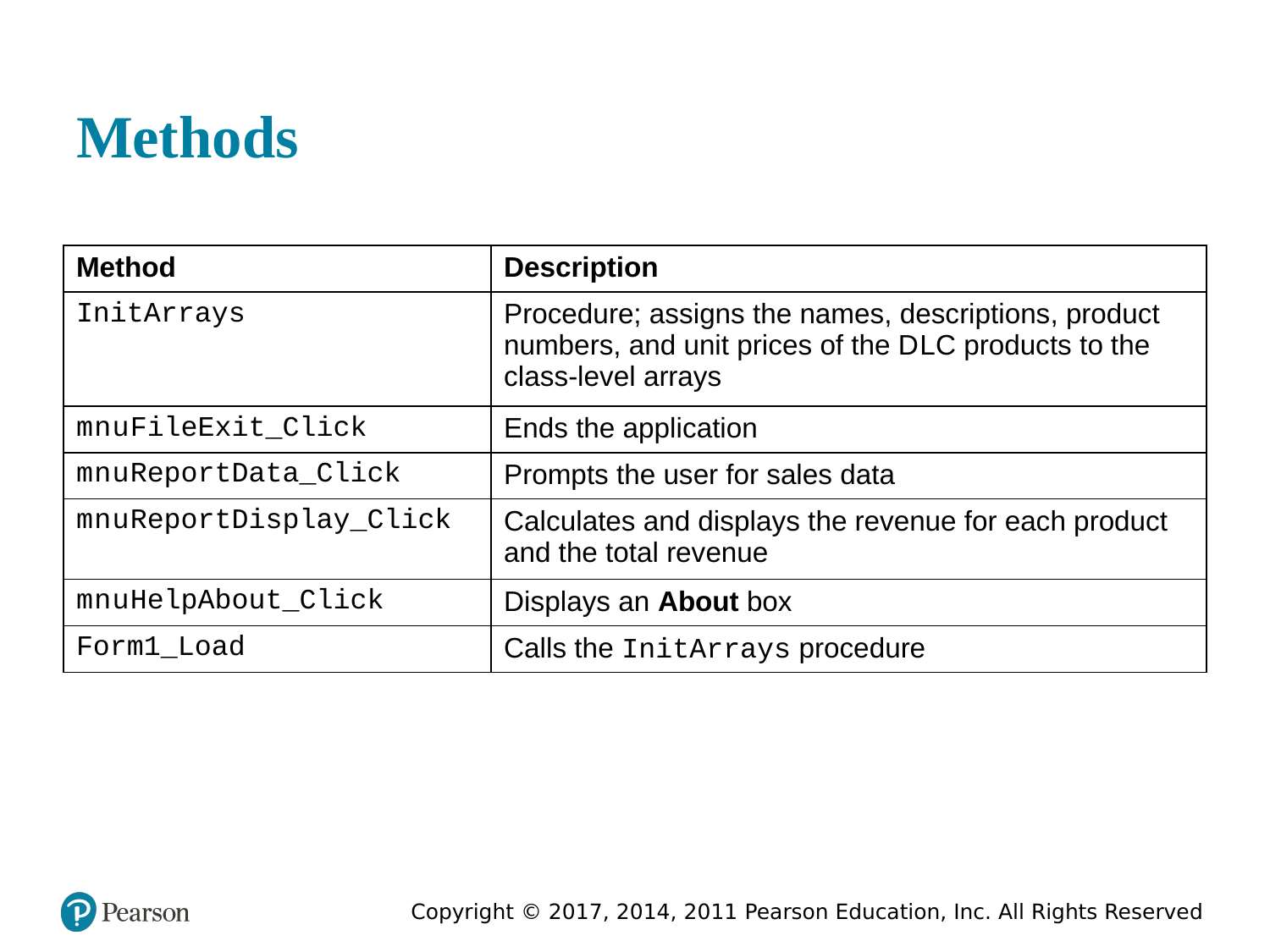

# Methods
| Method | Description |
| --- | --- |
| InitArrays | Procedure; assigns the names, descriptions, product numbers, and unit prices of the D L C products to the class-level arrays |
| m n u FileExit\_Click | Ends the application |
| m n u ReportData\_Click | Prompts the user for sales data |
| m n u ReportDisplay\_Click | Calculates and displays the revenue for each product and the total revenue |
| m n u HelpAbout\_Click | Displays an About box |
| Form1\_Load | Calls the InitArrays procedure |